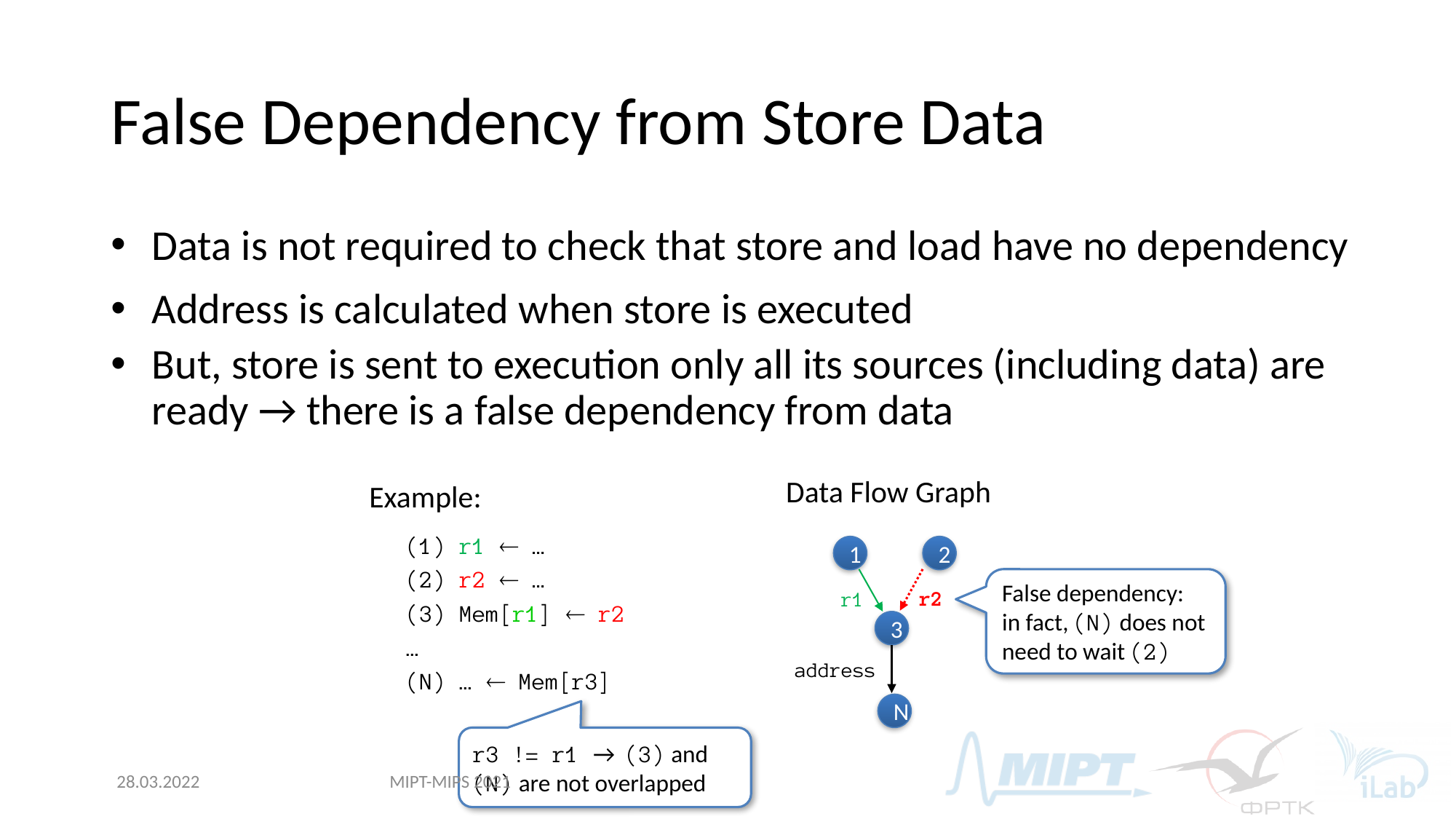

# False Dependency from Store Data
Data is not required to check that store and load have no dependency
Address is calculated when store is executed
But, store is sent to execution only all its sources (including data) are ready → there is a false dependency from data

Data Flow Graph
Example:
(1) r1 ← …
(2) r2 ← …
(3) Mem[r1] ← r2
…
(N) … ← Mem[r3]

1
2
r1
r2
3
address
N
False dependency:
in fact, (N) does not need to wait (2)
r3 != r1 →  (3) and (N) are not overlapped
MIPT-MIPS 2021
28.03.2022
12